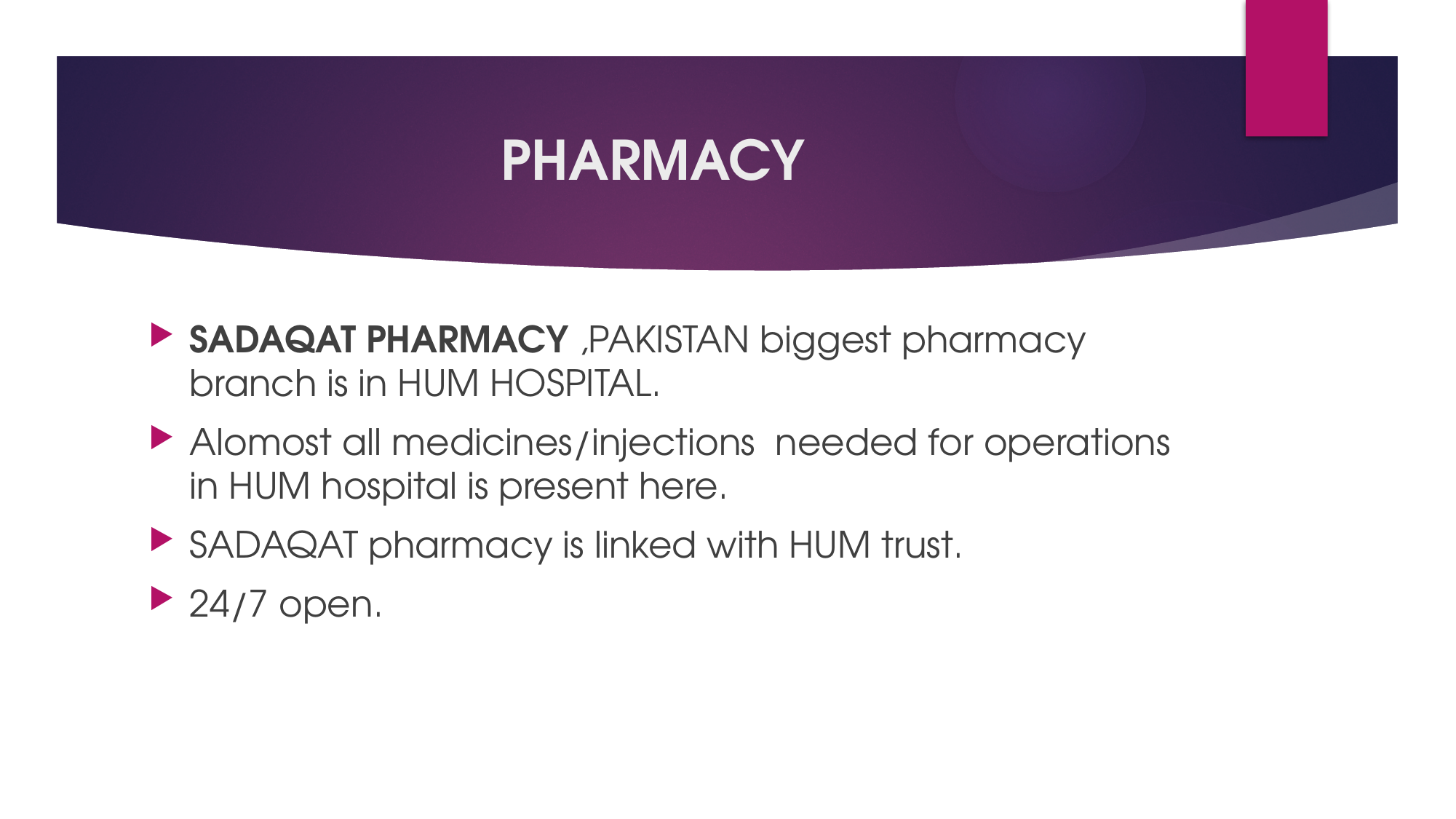

# PHARMACY
SADAQAT PHARMACY ,PAKISTAN biggest pharmacy branch is in HUM HOSPITAL.
Alomost all medicines/injections  needed for operations in HUM hospital is present here.
SADAQAT pharmacy is linked with HUM trust.
24/7 open.